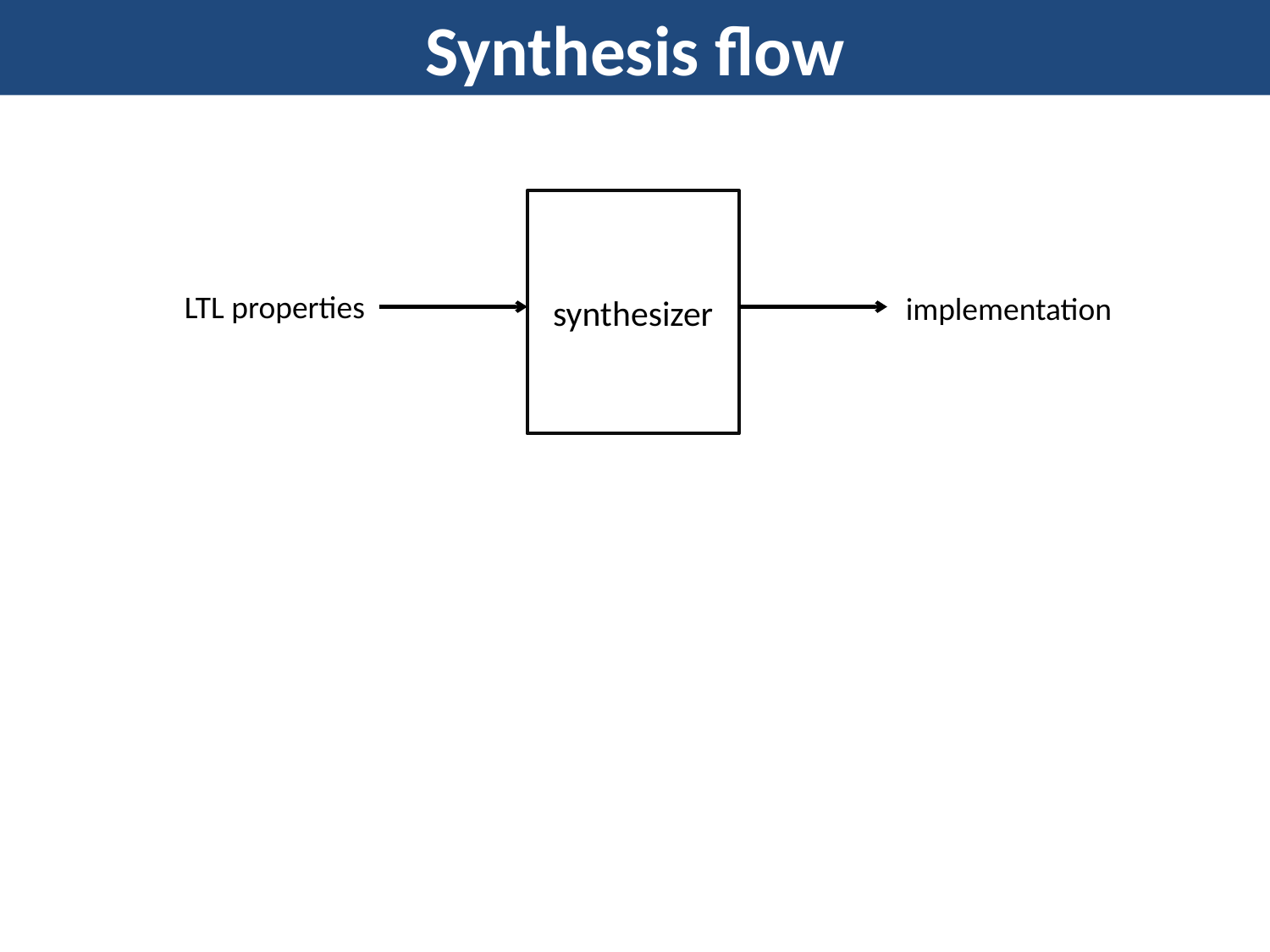

# Synthesis flow
synthesizer
LTL properties
implementation